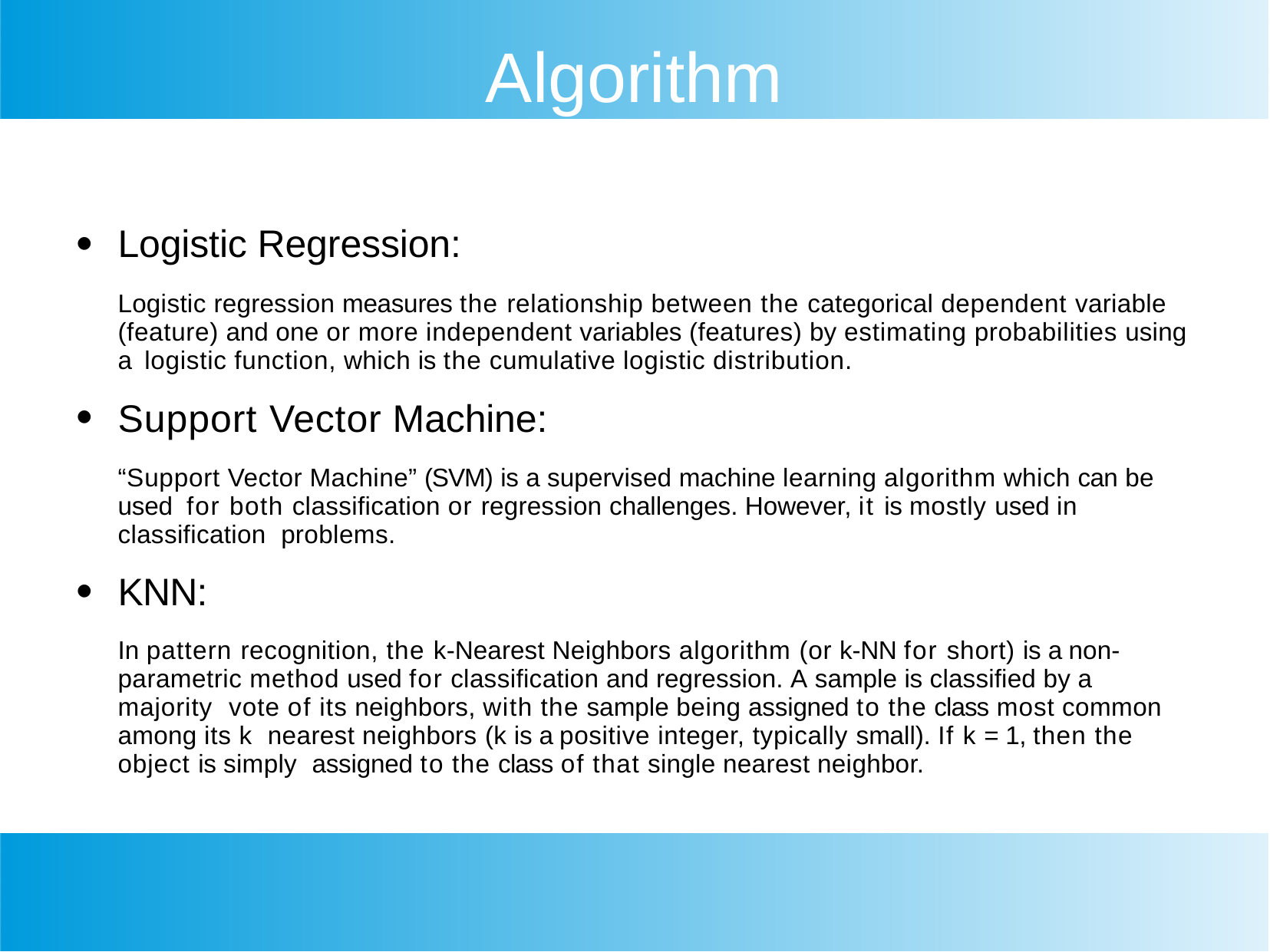

# Algorithm
Logistic Regression:
Logistic regression measures the relationship between the categorical dependent variable  (feature) and one or more independent variables (features) by estimating probabilities using a  logistic function, which is the cumulative logistic distribution.
●
Support Vector Machine:
“Support Vector Machine” (SVM) is a supervised machine learning algorithm which can be used  for both classification or regression challenges. However, it is mostly used in classification  problems.
●
KNN:
In pattern recognition, the k-Nearest Neighbors algorithm (or k-NN for short) is a non-  parametric method used for classification and regression. A sample is classified by a majority  vote of its neighbors, with the sample being assigned to the class most common among its k  nearest neighbors (k is a positive integer, typically small). If k = 1, then the object is simply  assigned to the class of that single nearest neighbor.
●